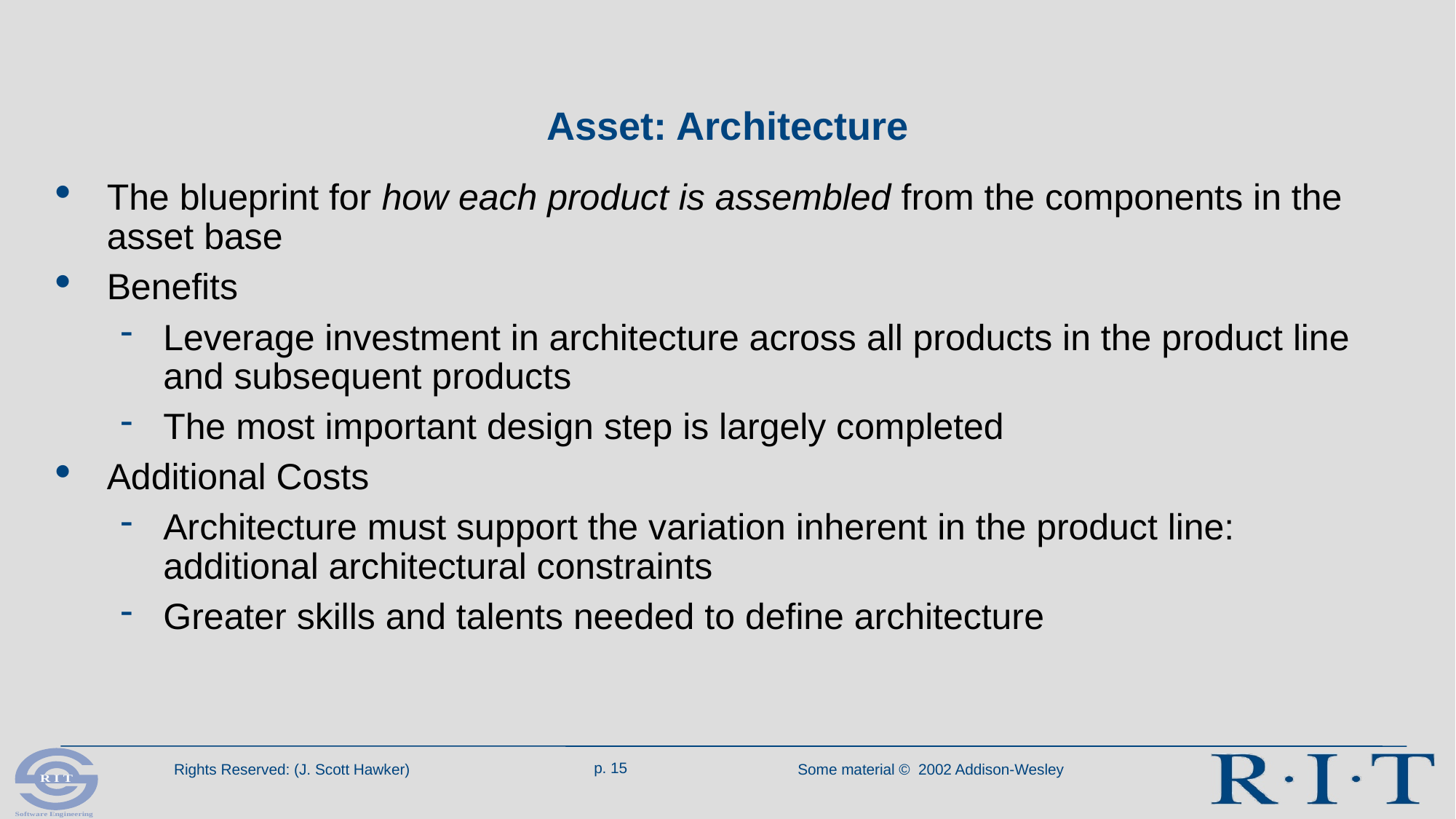

# Asset: Architecture
The blueprint for how each product is assembled from the components in the asset base
Benefits
Leverage investment in architecture across all products in the product line and subsequent products
The most important design step is largely completed
Additional Costs
Architecture must support the variation inherent in the product line: additional architectural constraints
Greater skills and talents needed to define architecture